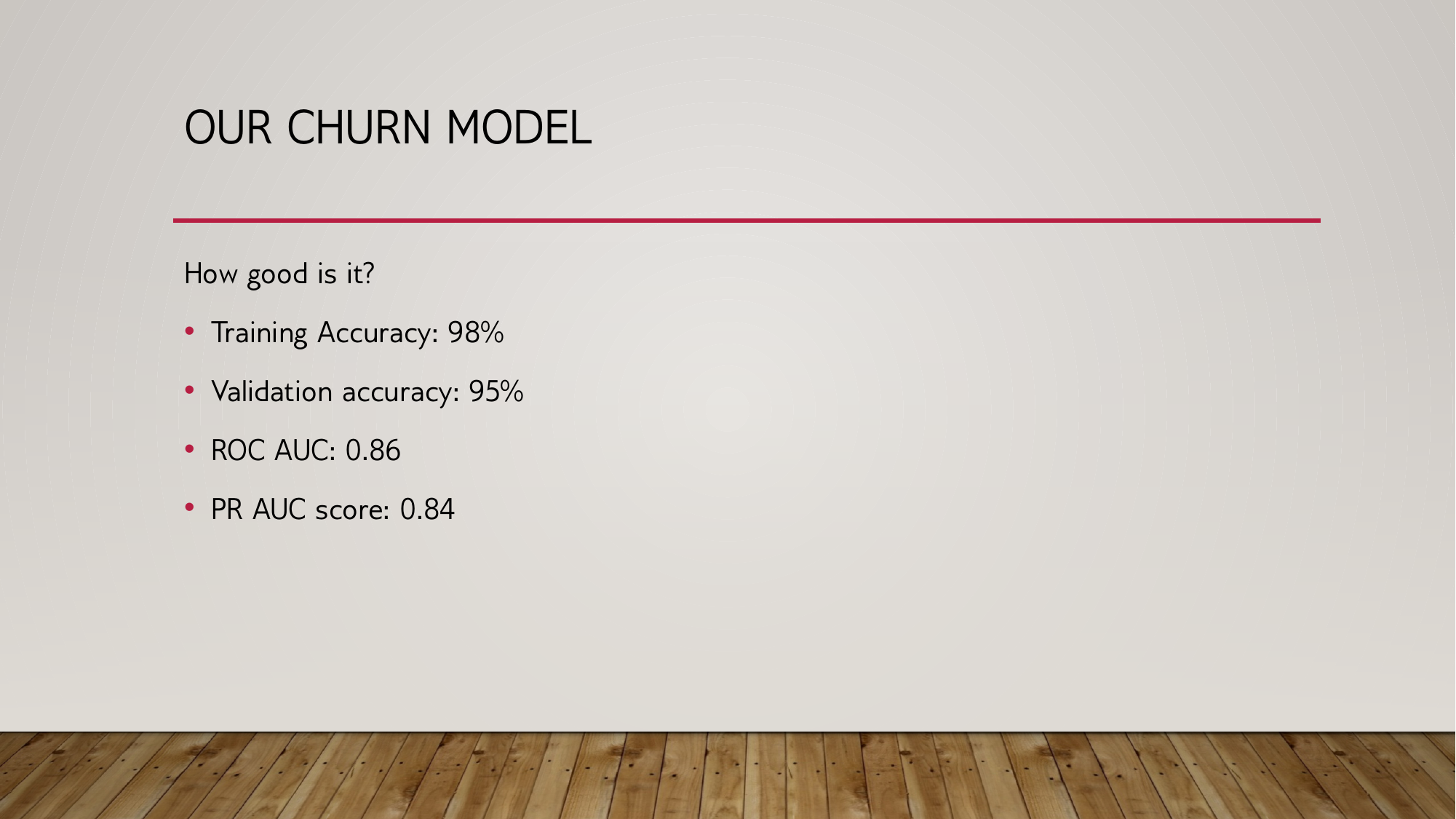

# Our churn model
How good is it?
Training Accuracy: 98%
Validation accuracy: 95%
ROC AUC: 0.86
PR AUC score: 0.84